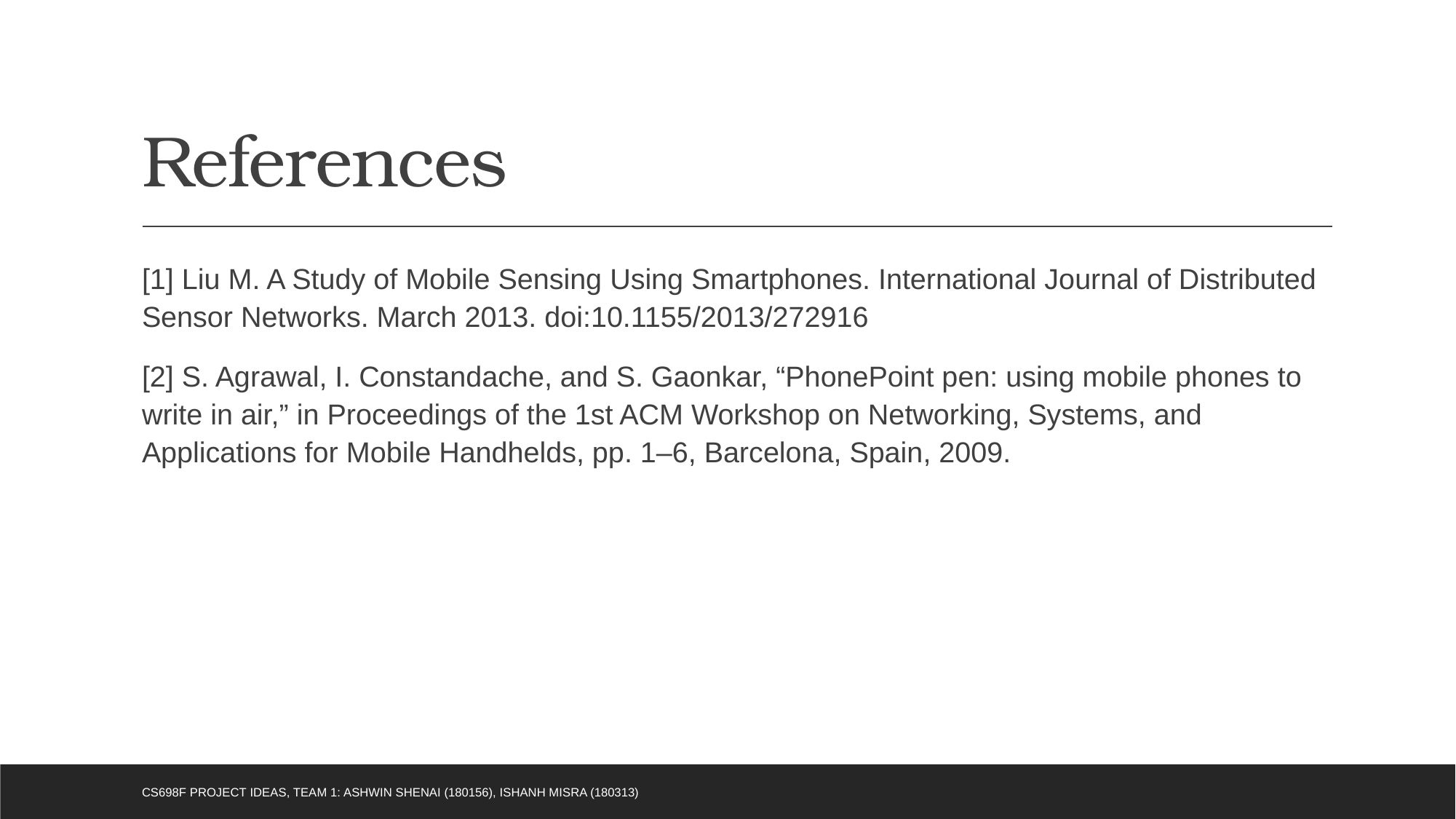

# References
[1] Liu M. A Study of Mobile Sensing Using Smartphones. International Journal of Distributed Sensor Networks. March 2013. doi:10.1155/2013/272916
[2] S. Agrawal, I. Constandache, and S. Gaonkar, “PhonePoint pen: using mobile phones to write in air,” in Proceedings of the 1st ACM Workshop on Networking, Systems, and Applications for Mobile Handhelds, pp. 1–6, Barcelona, Spain, 2009.

CS698F Project Ideas, Team 1: Ashwin Shenai (180156), Ishanh Misra (180313)